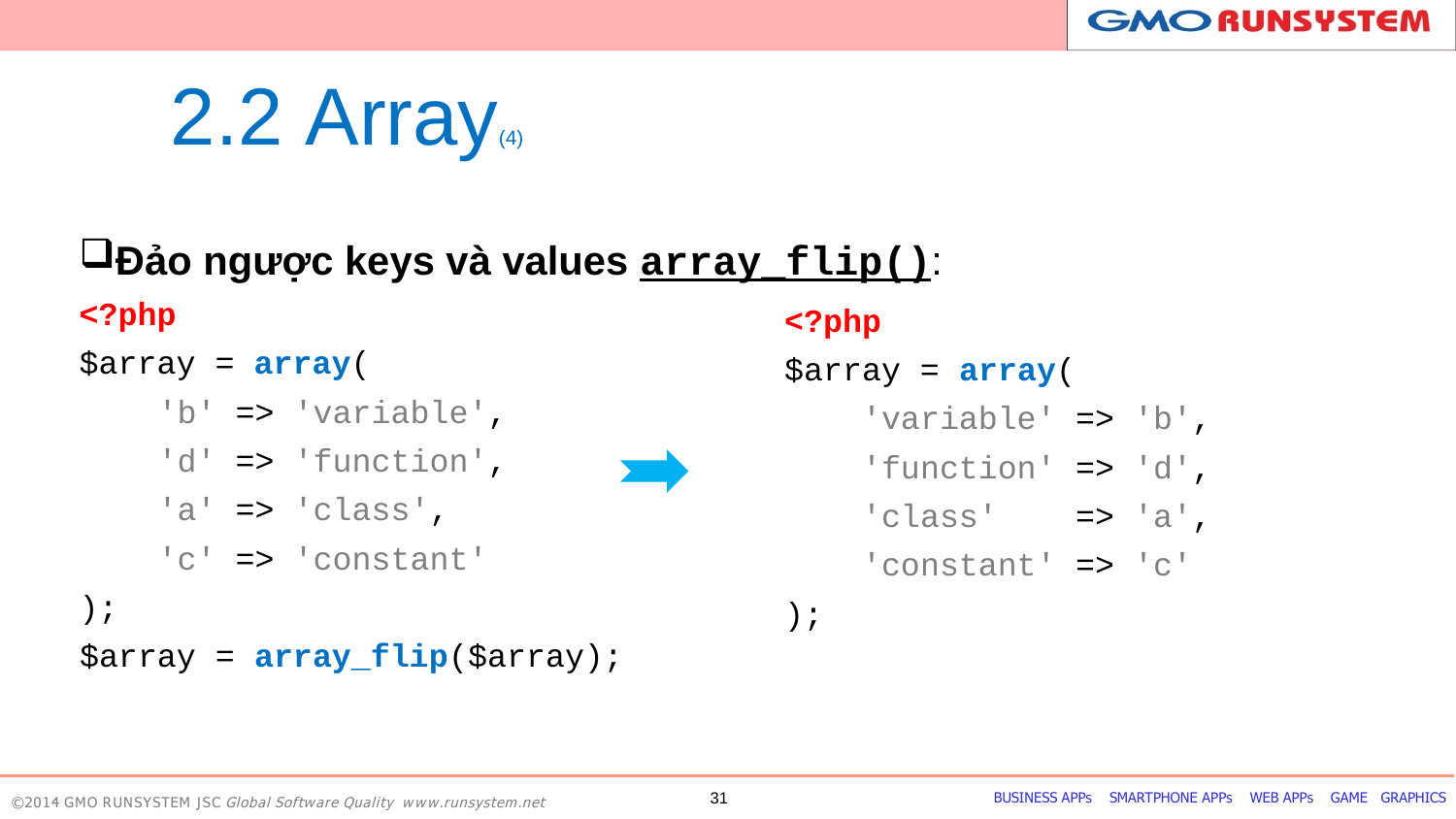

# 2.2 Array(4)
Đảo ngược keys và values array_flip():
<?php
$array = array(
    'b' => 'variable',
    'd' => 'function',
    'a' => 'class',
    'c' => 'constant'
);
$array = array_flip($array);

<?php
$array = array(
    'variable' => 'b',
    'function' => 'd',
    'class'    => 'a',
    'constant' => 'c'
);